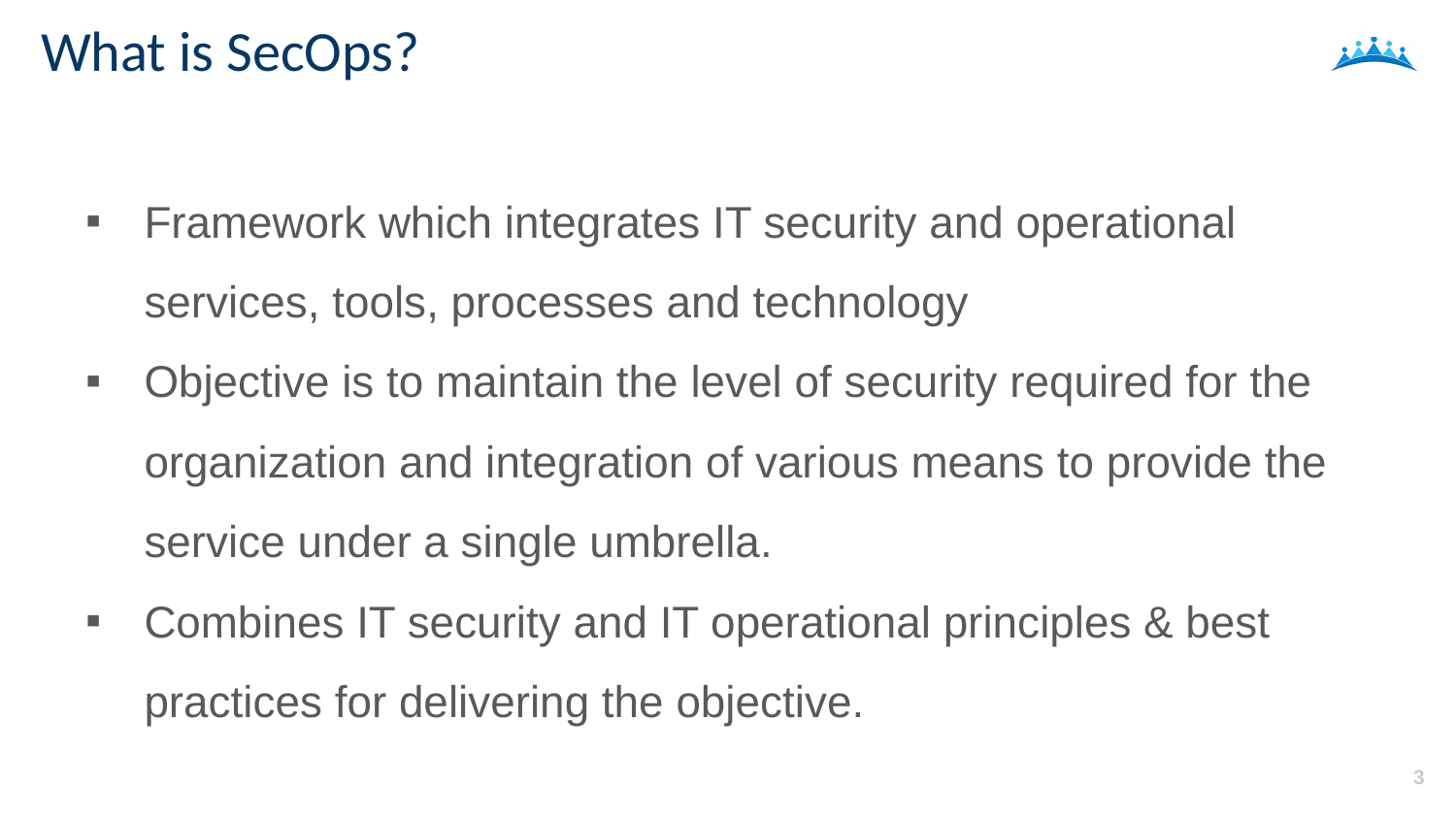

What is SecOps?
Framework which integrates IT security and operational services, tools, processes and technology
Objective is to maintain the level of security required for the organization and integration of various means to provide the service under a single umbrella.
Combines IT security and IT operational principles & best practices for delivering the objective.
3